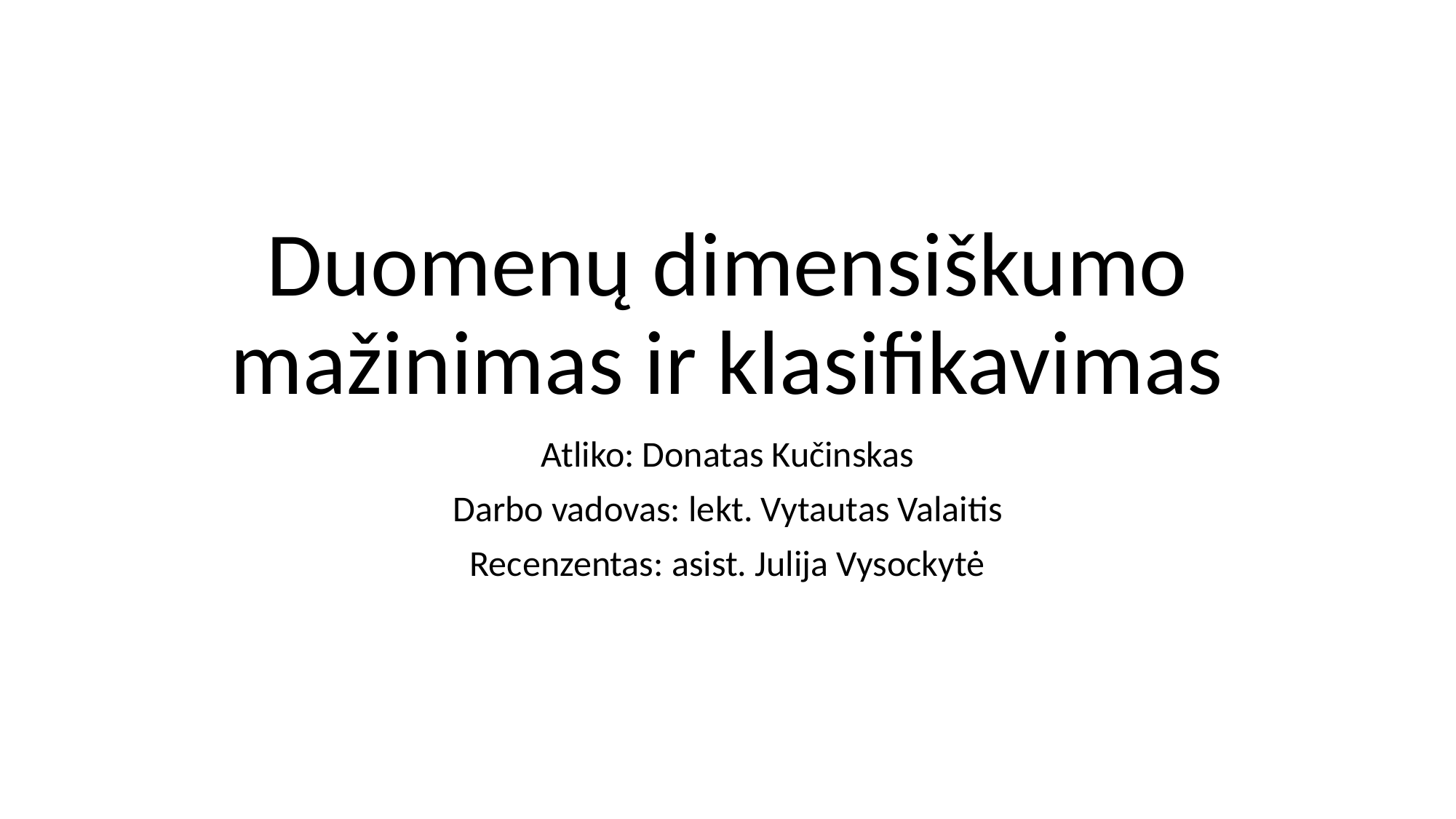

# Duomenų dimensiškumo mažinimas ir klasifikavimas
Atliko: Donatas Kučinskas
Darbo vadovas: lekt. Vytautas Valaitis
Recenzentas: asist. Julija Vysockytė